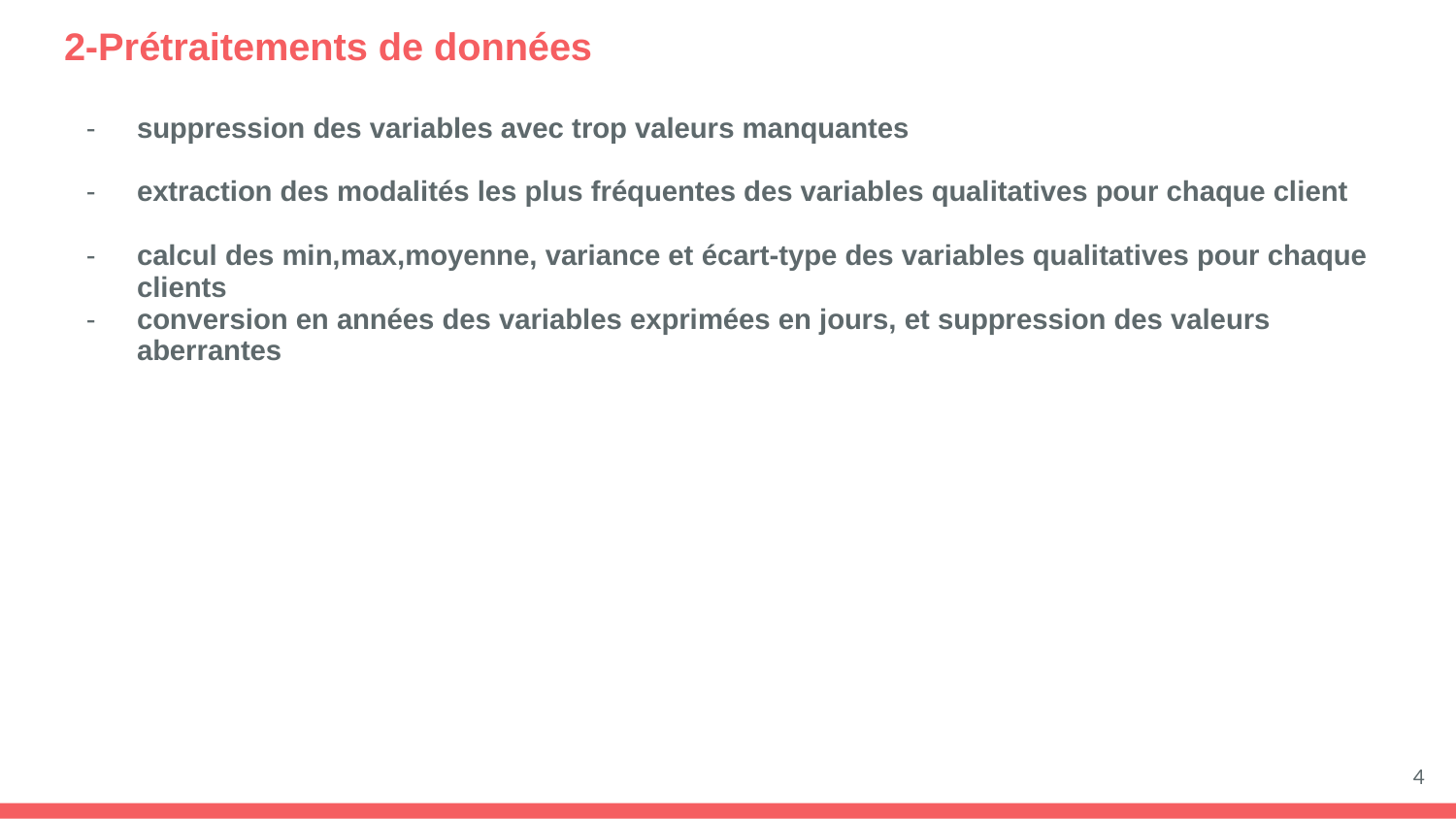

# 2-Prétraitements de données

suppression des variables avec trop valeurs manquantes

extraction des modalités les plus fréquentes des variables qualitatives pour chaque client

calcul des min,max,moyenne, variance et écart-type des variables qualitatives pour chaque clients
conversion en années des variables exprimées en jours, et suppression des valeurs aberrantes
4